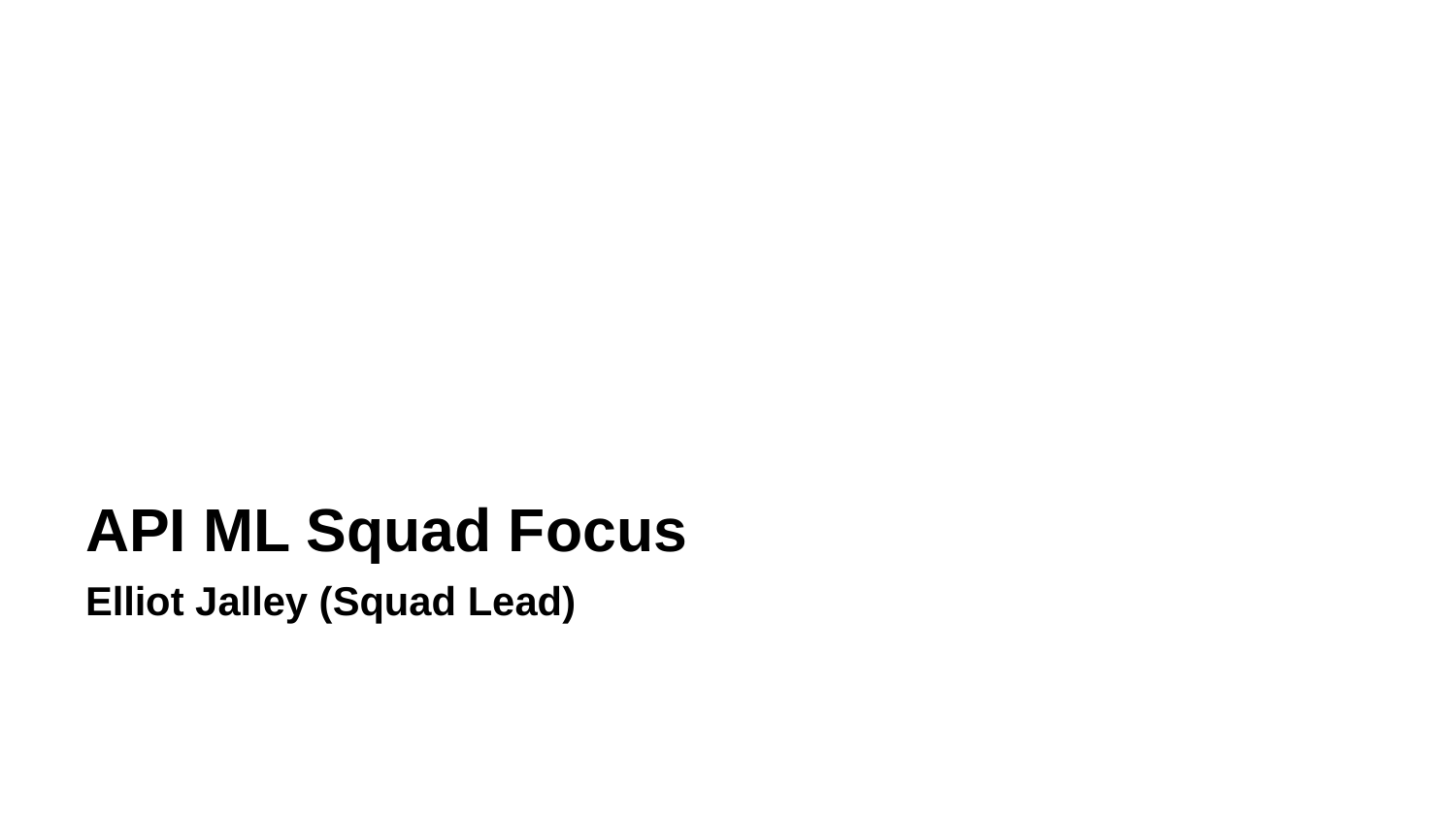

API ML Squad Focus
Elliot Jalley (Squad Lead)